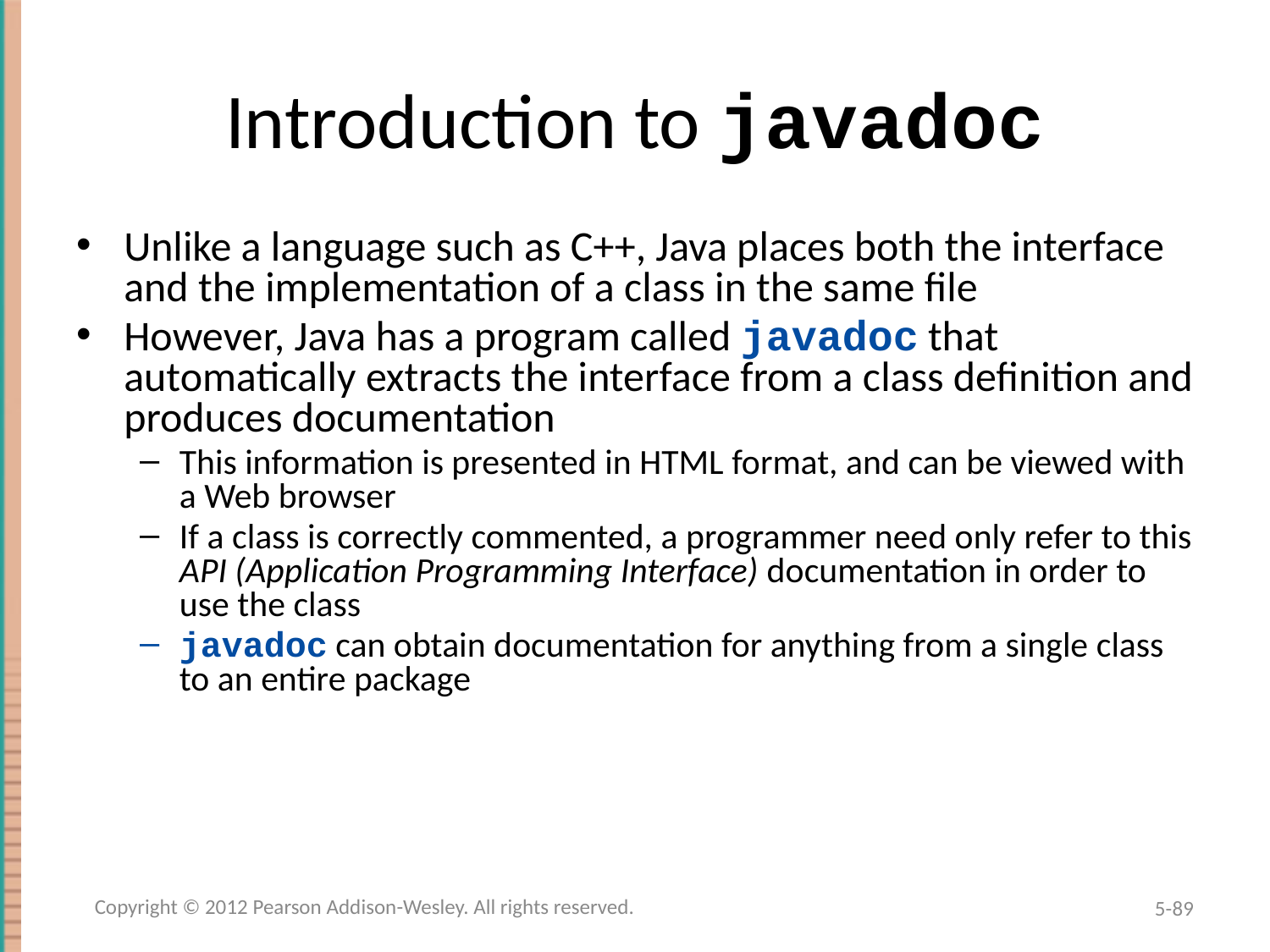

# Introduction to javadoc
Unlike a language such as C++, Java places both the interface and the implementation of a class in the same file
However, Java has a program called javadoc that automatically extracts the interface from a class definition and produces documentation
This information is presented in HTML format, and can be viewed with a Web browser
If a class is correctly commented, a programmer need only refer to this API (Application Programming Interface) documentation in order to use the class
javadoc can obtain documentation for anything from a single class to an entire package

Copyright © 2012 Pearson Addison-Wesley. All rights reserved.
5-89